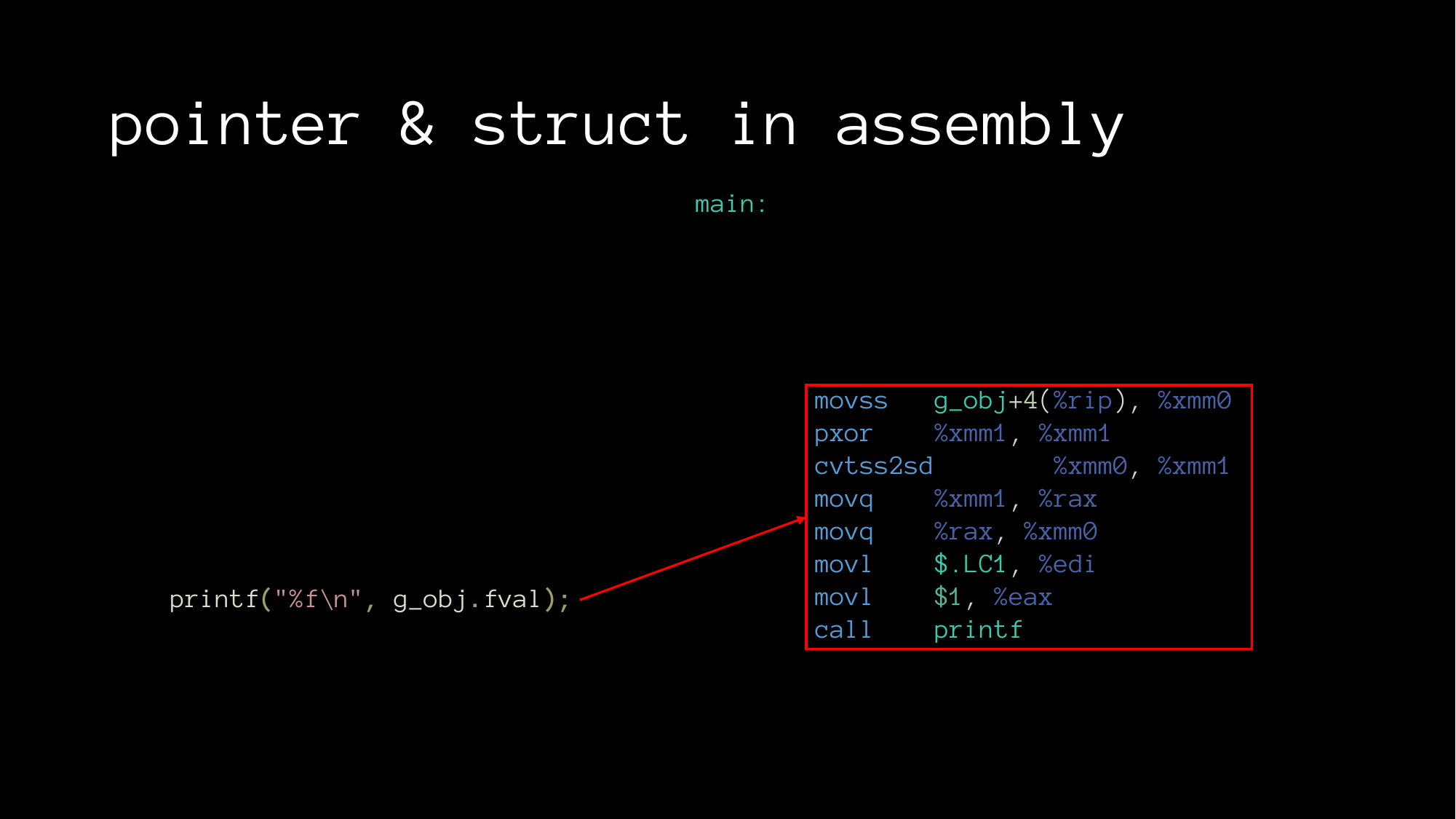

# pointer & struct in assembly
main:

        movss   g_obj+4(%rip), %xmm0
        pxor    %xmm1, %xmm1
        cvtss2sd        %xmm0, %xmm1
        movq    %xmm1, %rax
        movq    %rax, %xmm0
        movl    $.LC1, %edi
        movl    $1, %eax
        call    printf

    printf("%f\n", g_obj.fval);